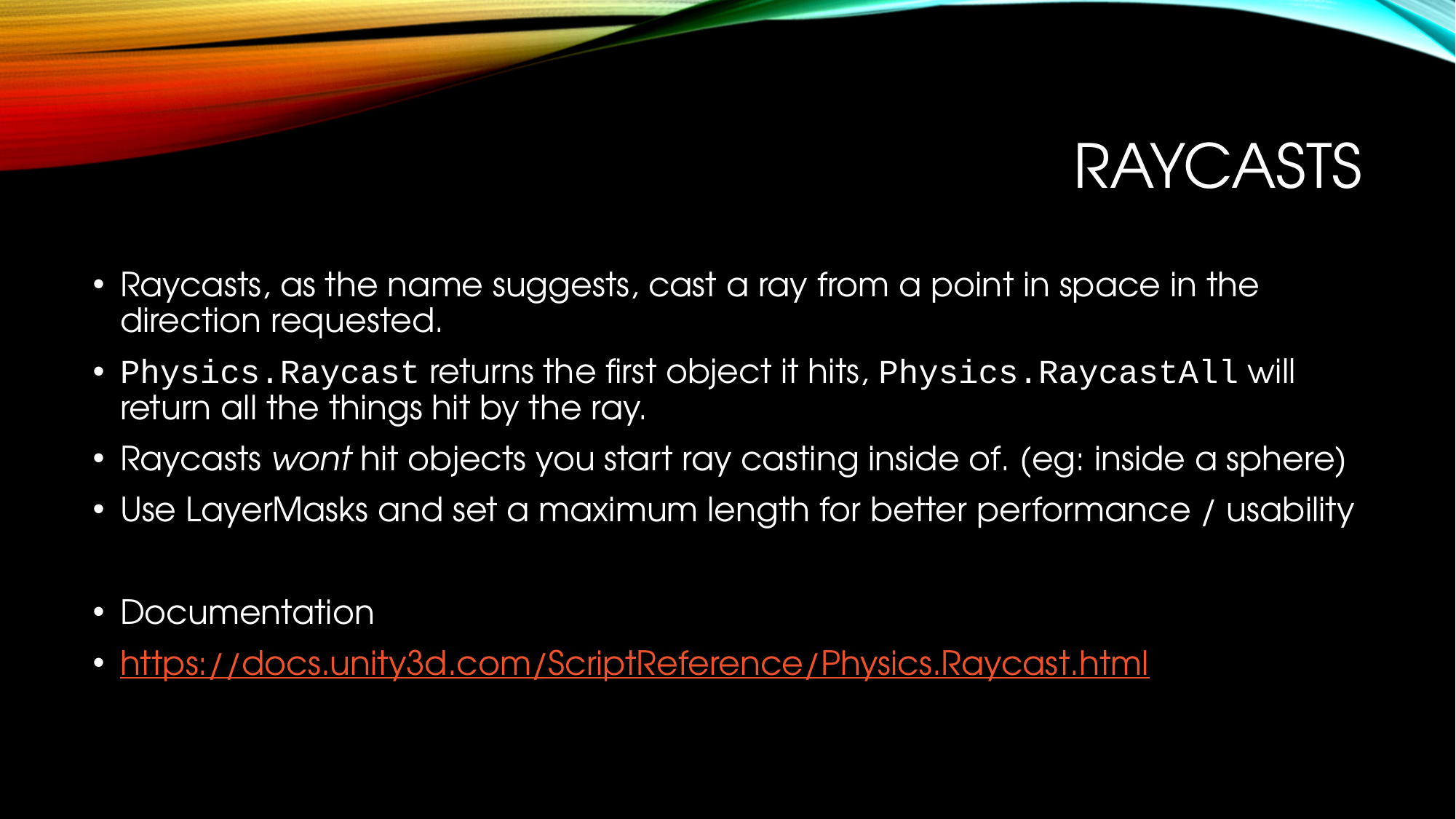

# Raycasts
Raycasts, as the name suggests, cast a ray from a point in space in the direction requested.
Physics.Raycast returns the first object it hits, Physics.RaycastAll will return all the things hit by the ray.
Raycasts wont hit objects you start ray casting inside of. (eg: inside a sphere)
Use LayerMasks and set a maximum length for better performance / usability

Documentation
https://docs.unity3d.com/ScriptReference/Physics.Raycast.html